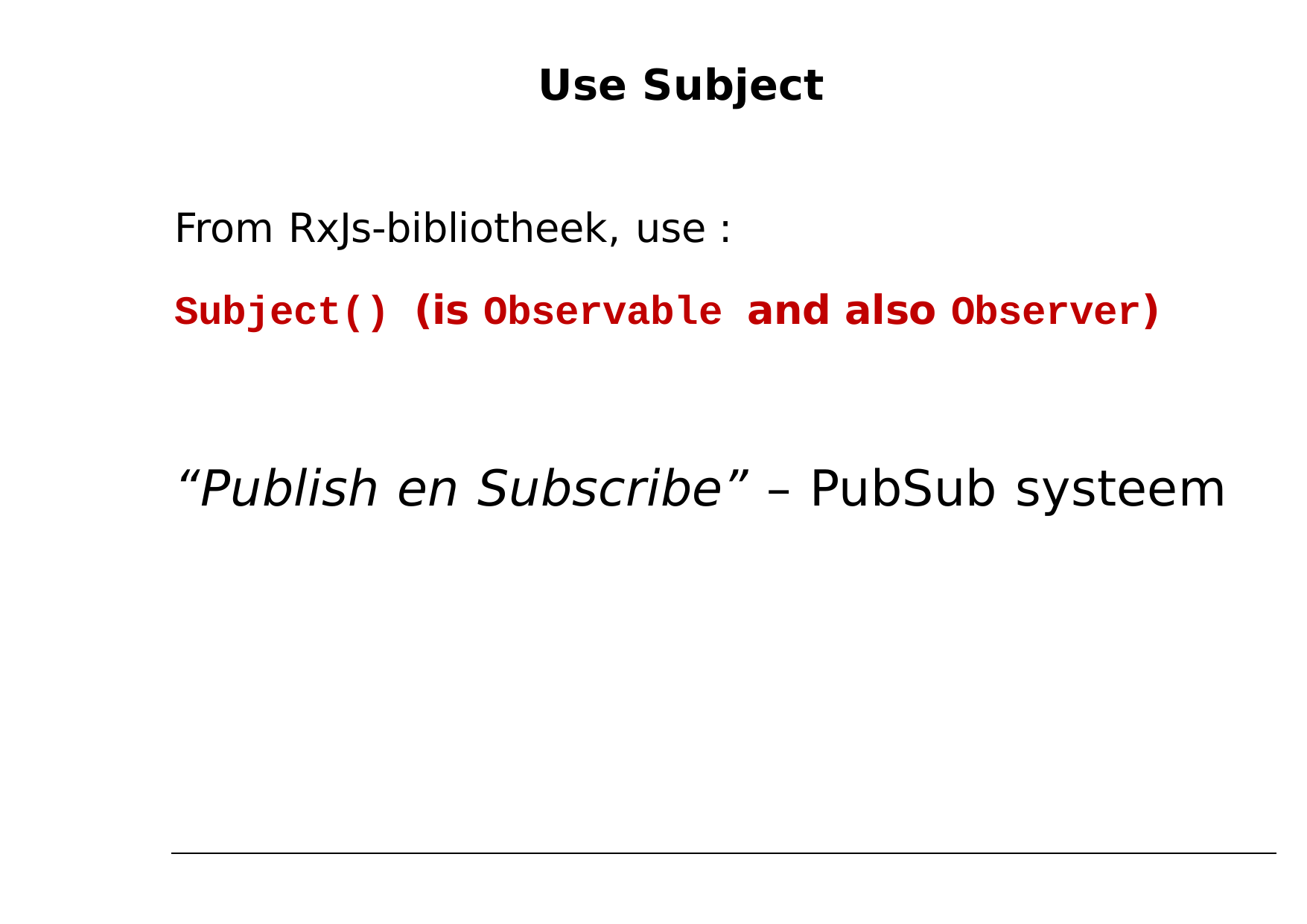

# Use Subject
From RxJs-bibliotheek, use :
Subject() (is Observable and also Observer)

“Publish en Subscribe” – PubSub systeem